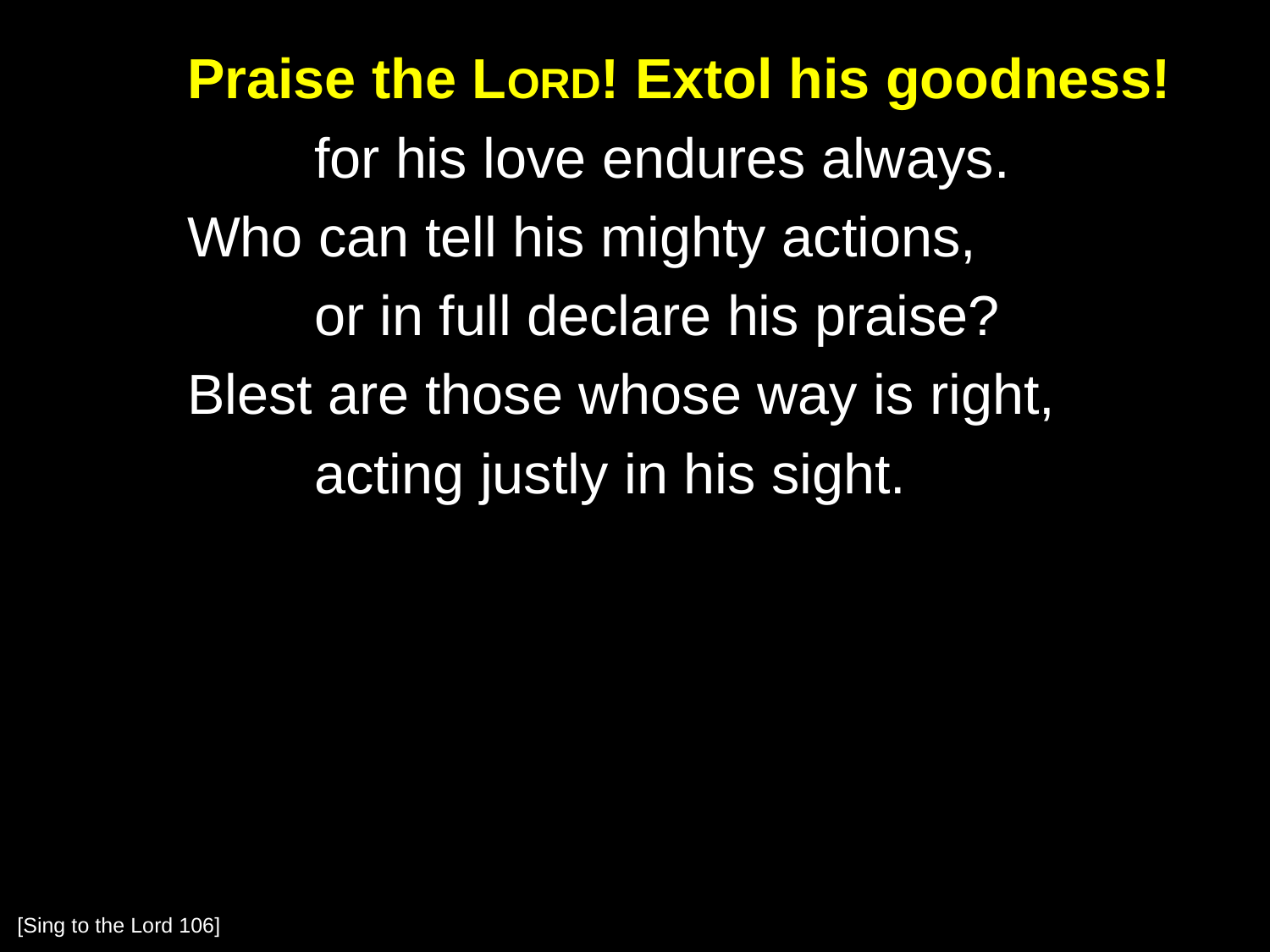

Praise the Lord! Extol his goodness!
		for his love endures always.
	Who can tell his mighty actions,
		or in full declare his praise?
	Blest are those whose way is right,
		acting justly in his sight.
[Sing to the Lord 106]